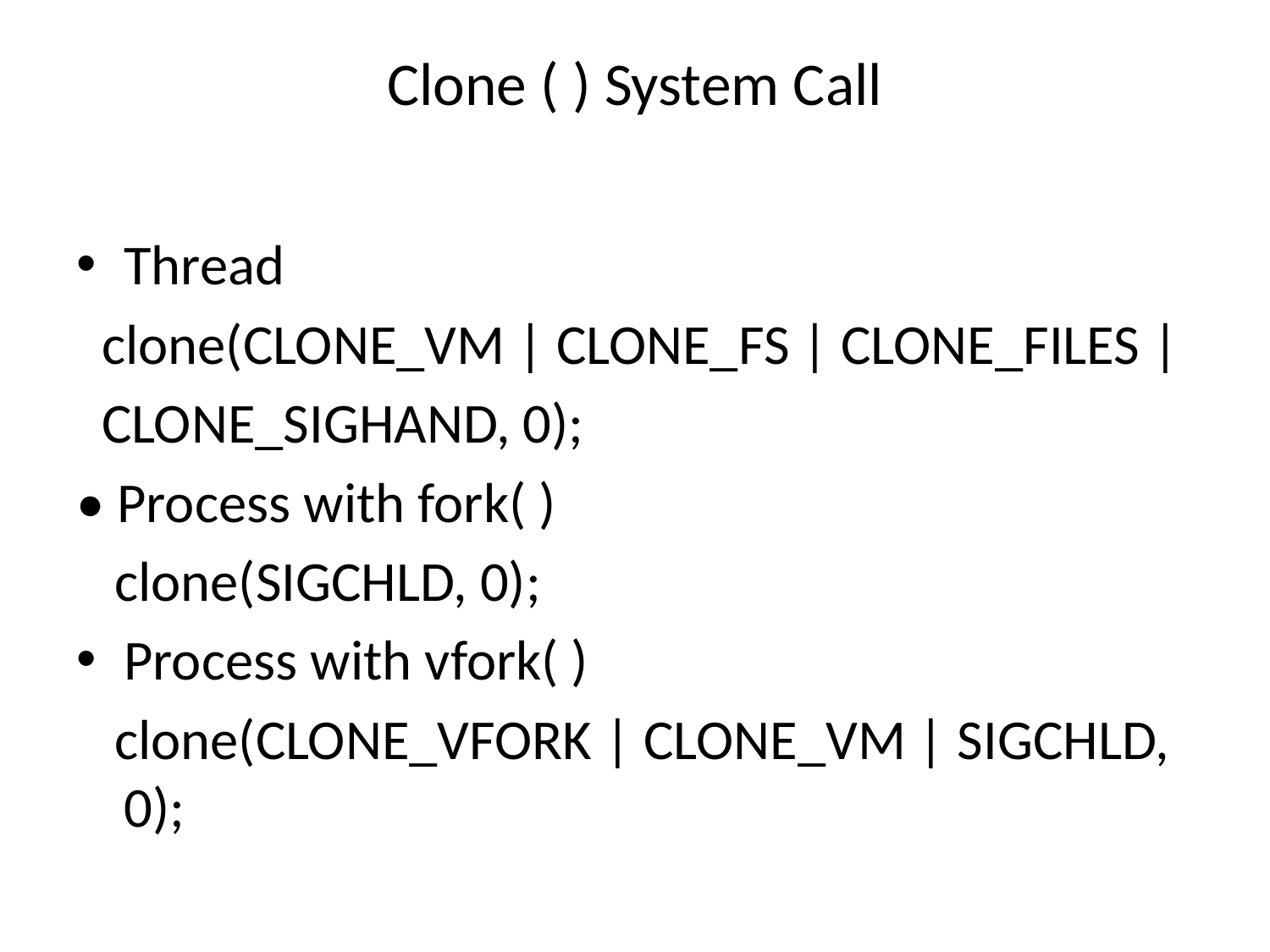

# Clone ( ) System Call
Thread
  clone(CLONE_VM | CLONE_FS | CLONE_FILES |
  CLONE_SIGHAND, 0);
• Process with fork( )
   clone(SIGCHLD, 0);
Process with vfork( )
   clone(CLONE_VFORK | CLONE_VM | SIGCHLD, 0);